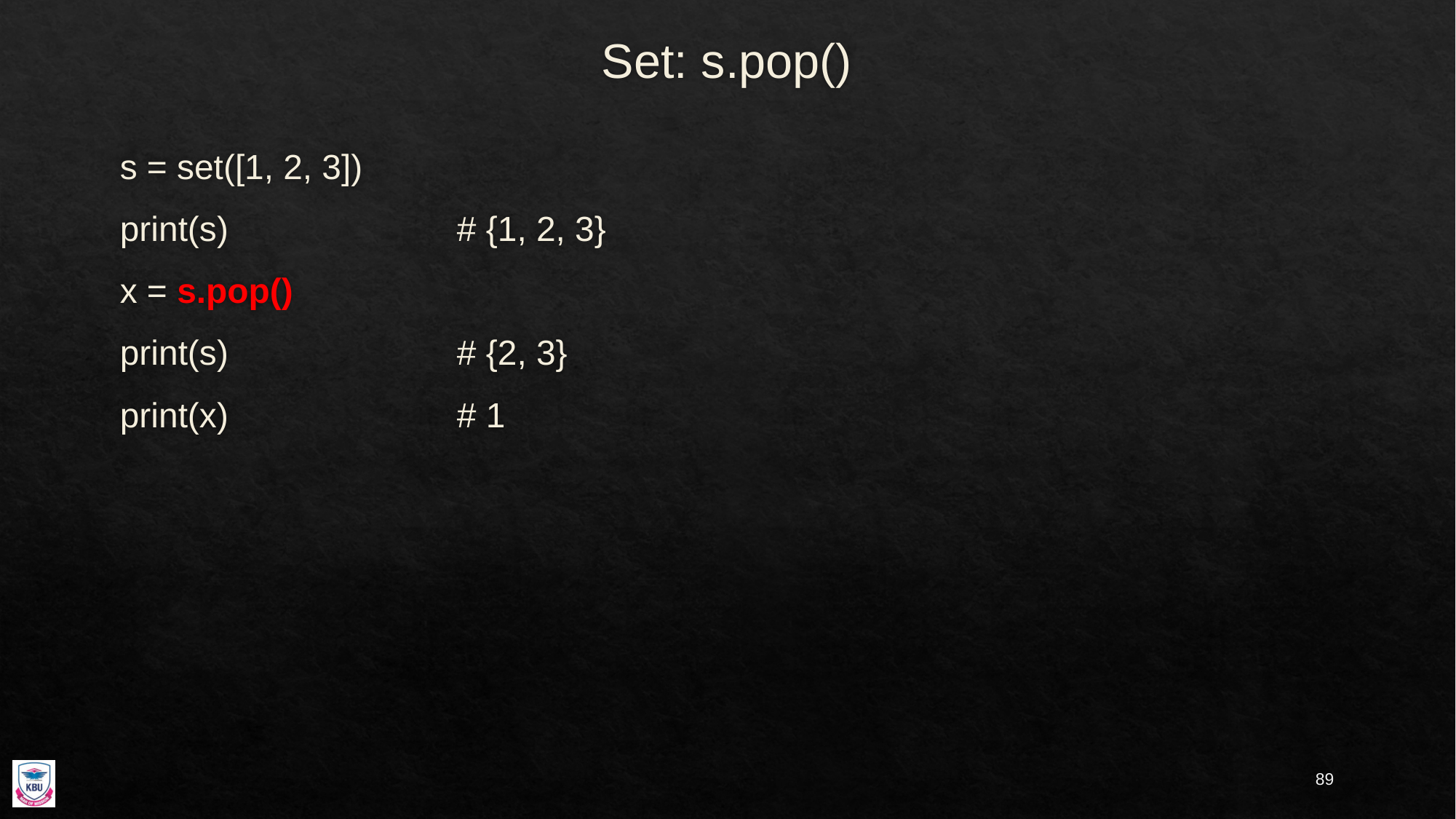

# Set: s.pop()
s = set([1, 2, 3])
print(s)			 # {1, 2, 3}
x = s.pop()
print(s)			 # {2, 3}
print(x)			 # 1
89